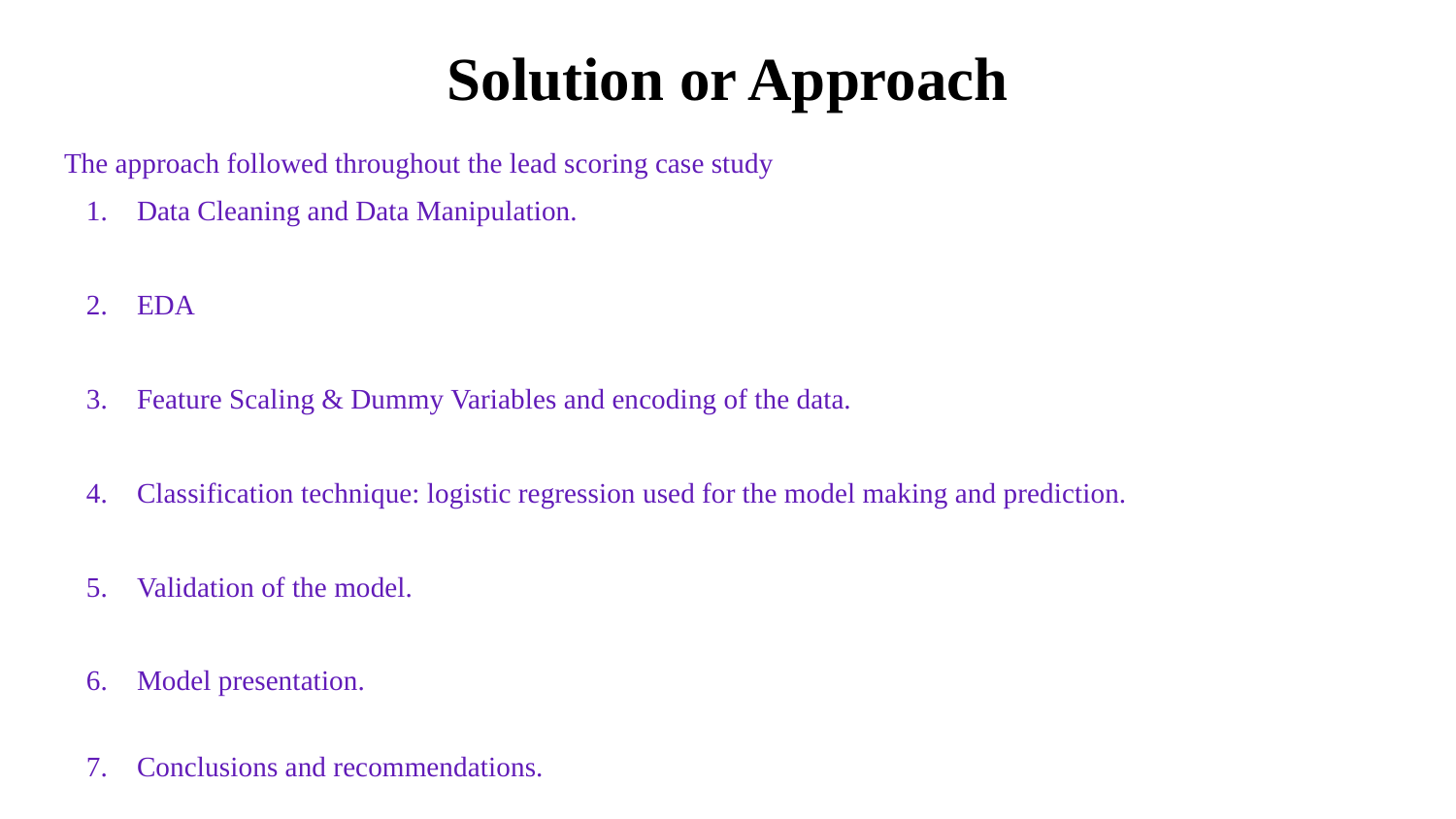

# Solution or Approach
The approach followed throughout the lead scoring case study
Data Cleaning and Data Manipulation.

EDA

Feature Scaling & Dummy Variables and encoding of the data.

Classification technique: logistic regression used for the model making and prediction.

Validation of the model.

Model presentation.

Conclusions and recommendations.